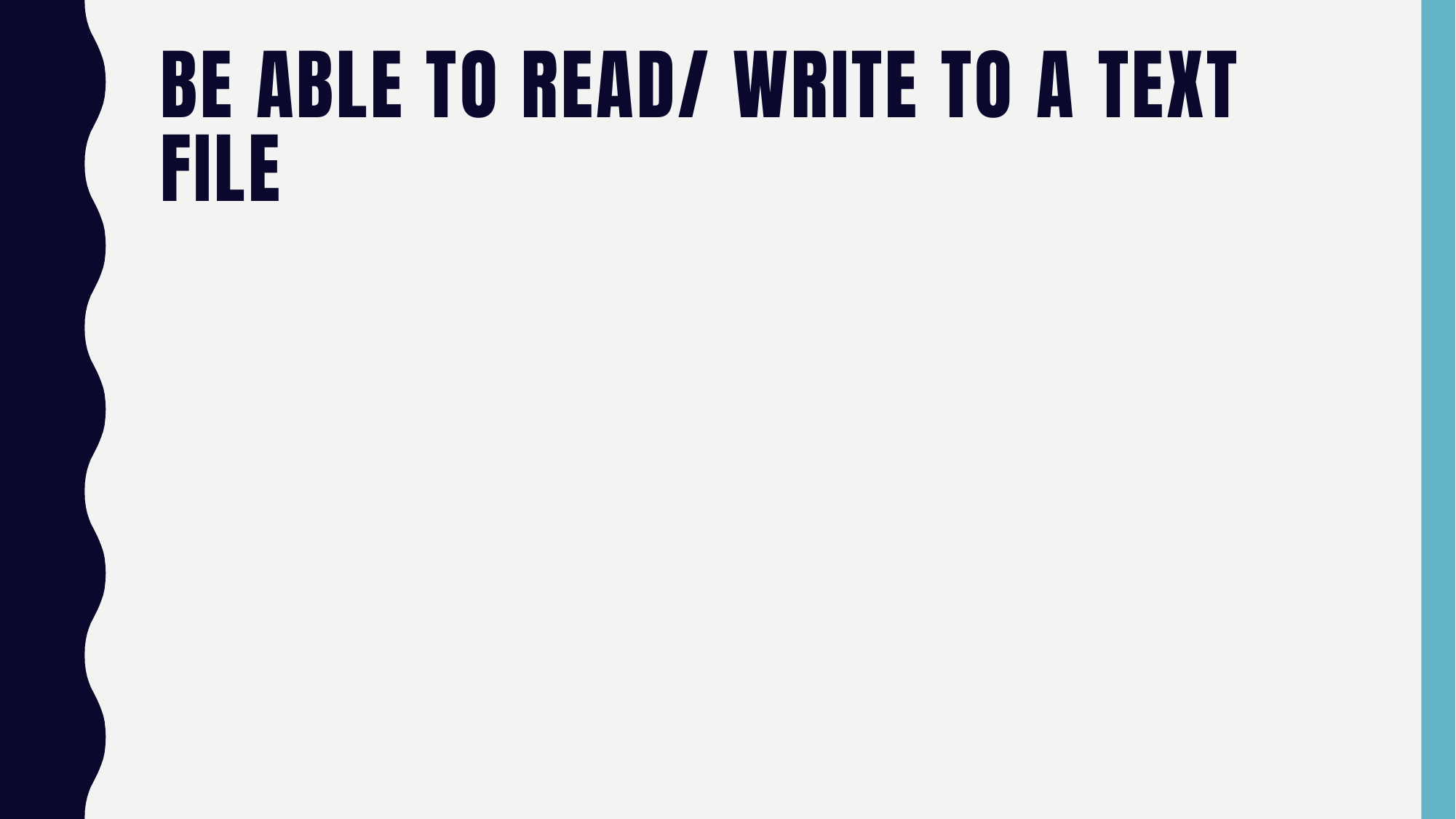

# Be able to read/ write to a text file